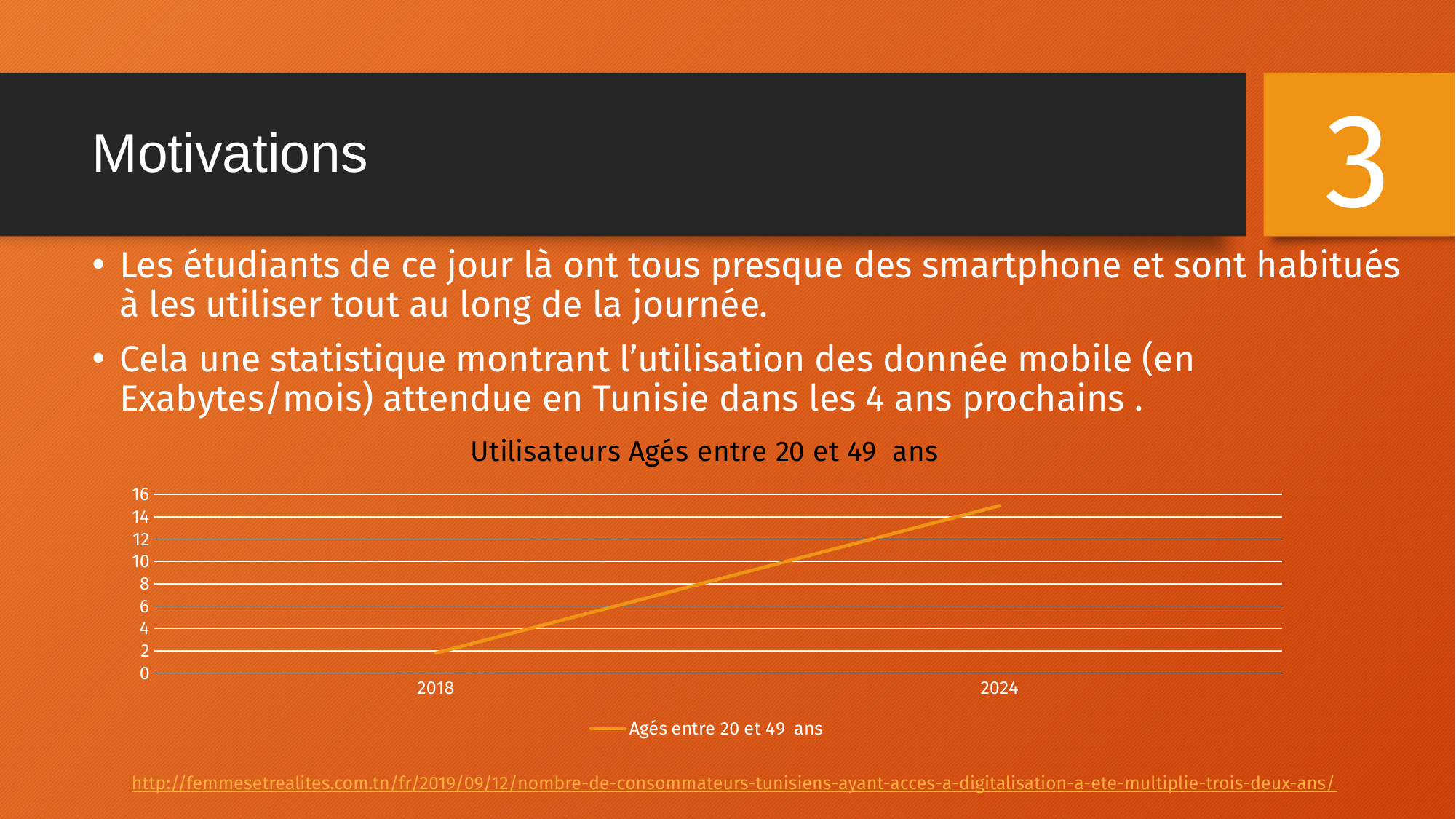

3
# Motivations
Les étudiants de ce jour là ont tous presque des smartphone et sont habitués à les utiliser tout au long de la journée.
Cela une statistique montrant l’utilisation des donnée mobile (en Exabytes/mois) attendue en Tunisie dans les 4 ans prochains .

### Chart: Utilisateurs Agés entre 20 et 49  ans

| Category | Agés entre 20 et 49  ans |
|---|---|
| 2018 | 1.8 |
| 2024 | 15.0 |
http://femmesetrealites.com.tn/fr/2019/09/12/nombre-de-consommateurs-tunisiens-ayant-acces-a-digitalisation-a-ete-multiplie-trois-deux-ans/